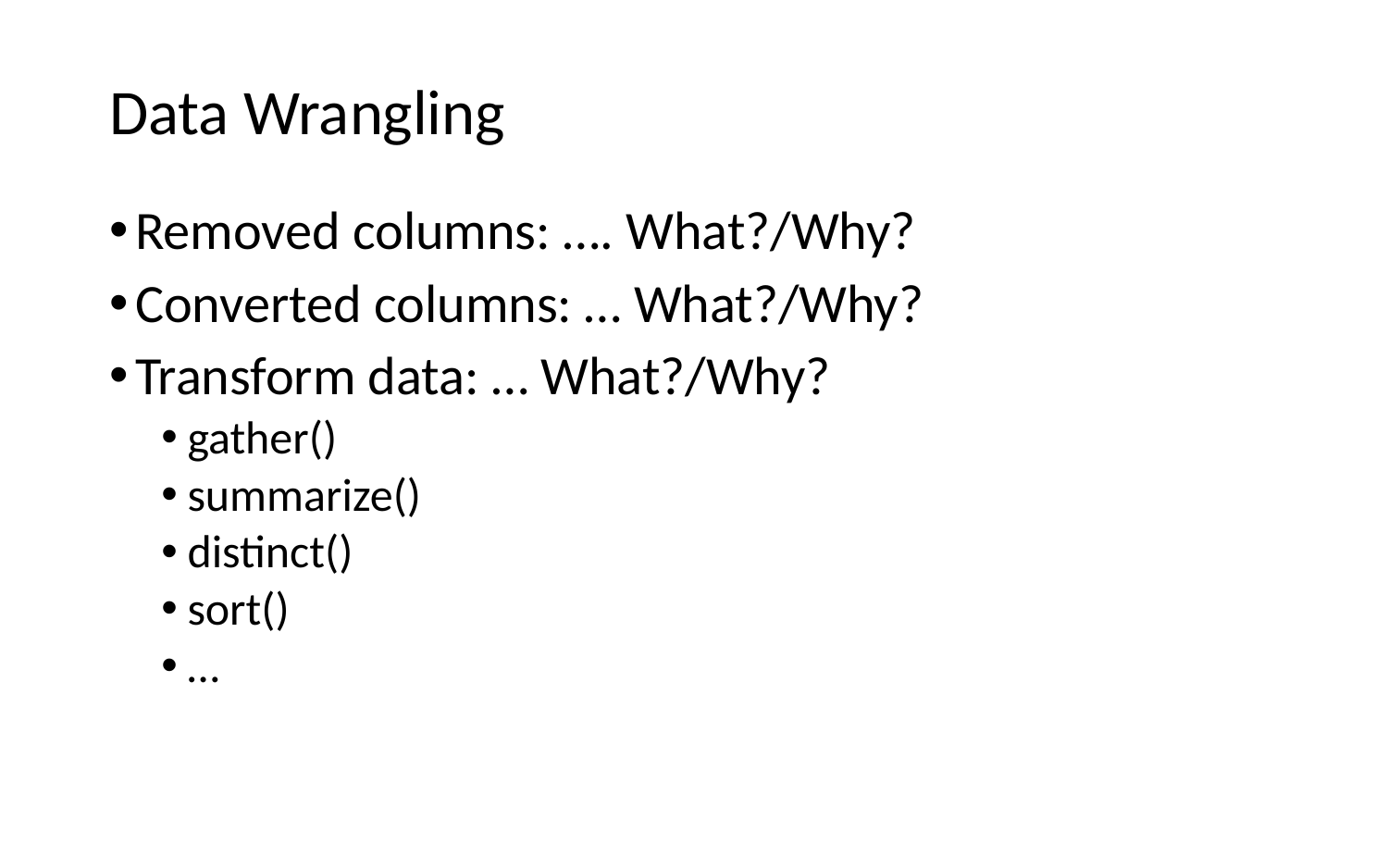

# Data Wrangling
Removed columns: …. What?/Why?
Converted columns: … What?/Why?
Transform data: … What?/Why?
gather()
summarize()
distinct()
sort()
…